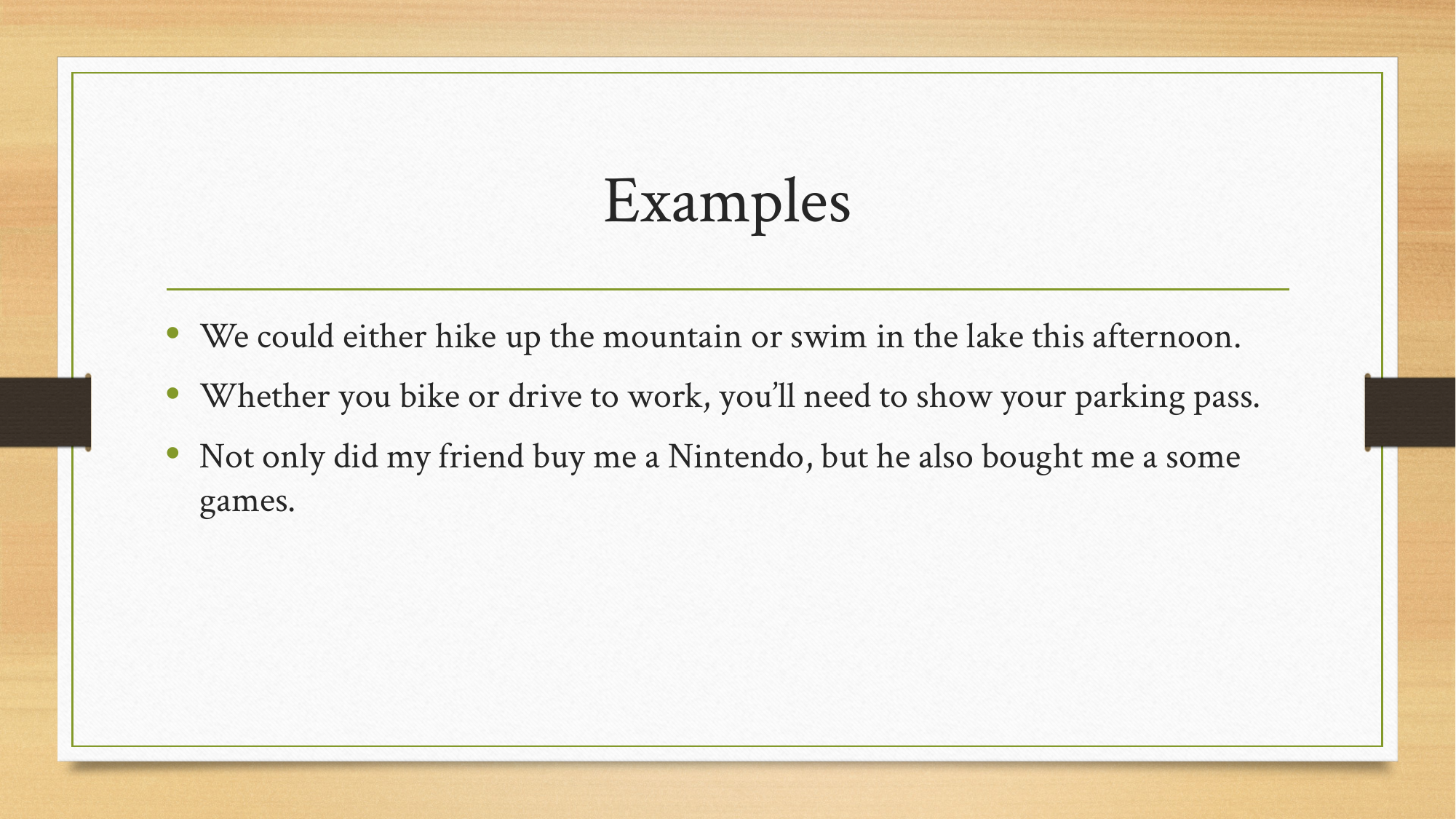

# Examples
We could either hike up the mountain or swim in the lake this afternoon.
Whether you bike or drive to work, you’ll need to show your parking pass.
Not only did my friend buy me a Nintendo, but he also bought me a some games.